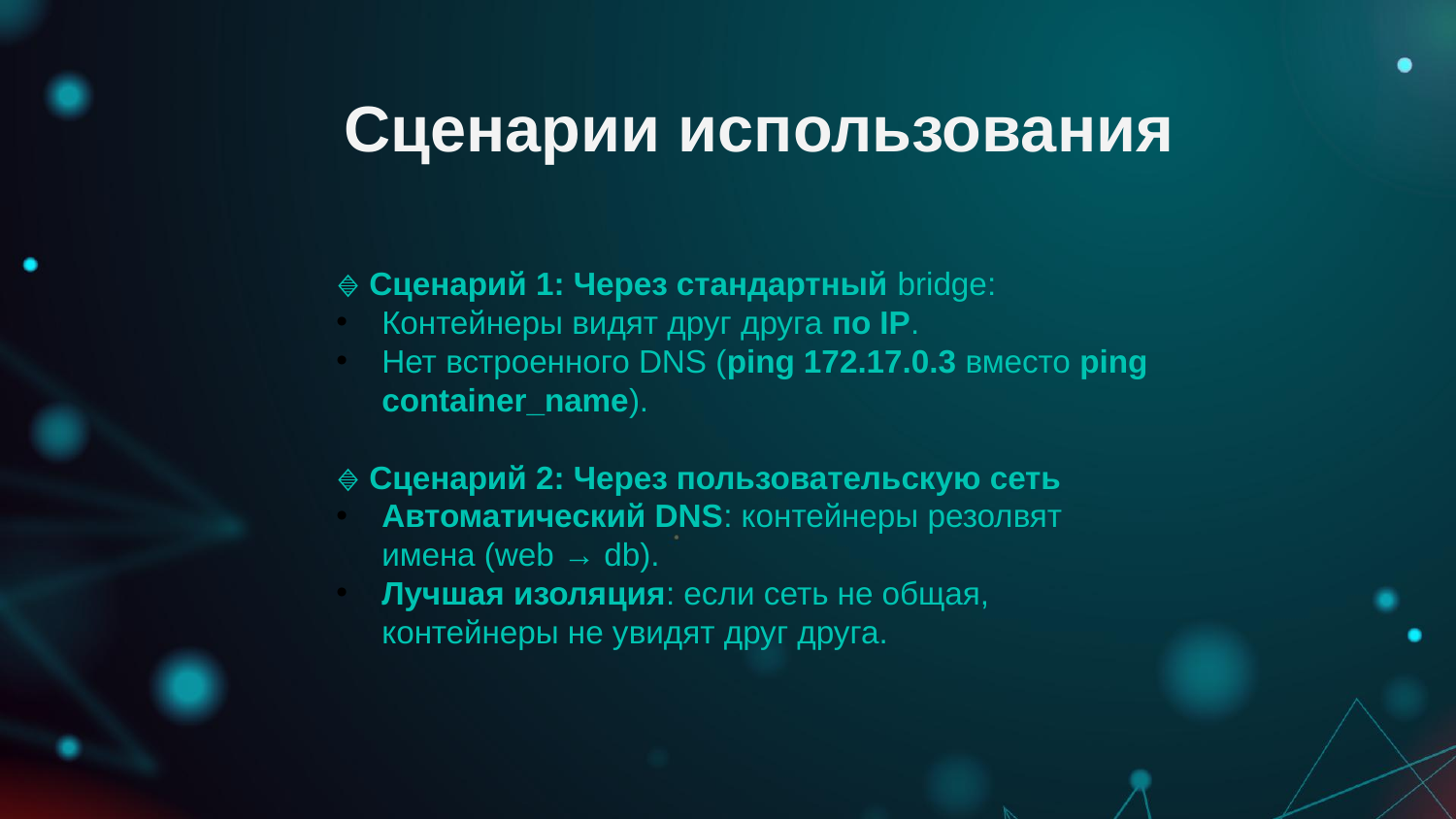

# Сценарии использования
🔹 Сценарий 1: Через стандартный bridge:
Контейнеры видят друг друга по IP.
Нет встроенного DNS (ping 172.17.0.3 вместо ping container_name).

🔹 Сценарий 2: Через пользовательскую сеть
Автоматический DNS: контейнеры резолвят имена (web → db).
Лучшая изоляция: если сеть не общая, контейнеры не увидят друг друга.